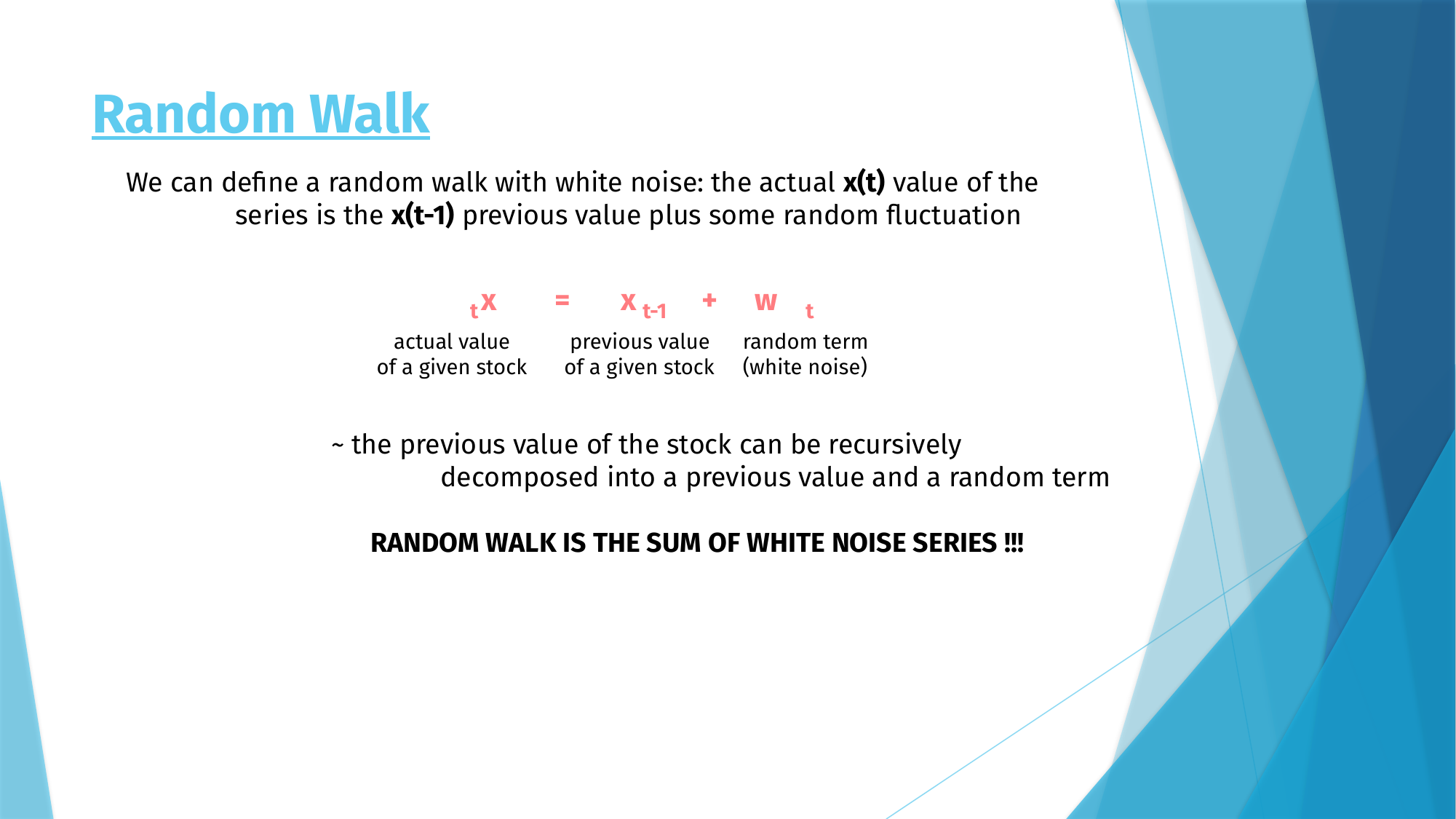

# Random Walk
We can define a random walk with white noise: the actual x(t) value of the
	series is the x(t-1) previous value plus some random fluctuation

x        =       x         +     w
t-1
t
t
   actual value
of a given stock
 previous value
of a given stock
random term
(white noise)
~ the previous value of the stock can be recursively
	decomposed into a previous value and a random term

      RANDOM WALK IS THE SUM OF WHITE NOISE SERIES !!!